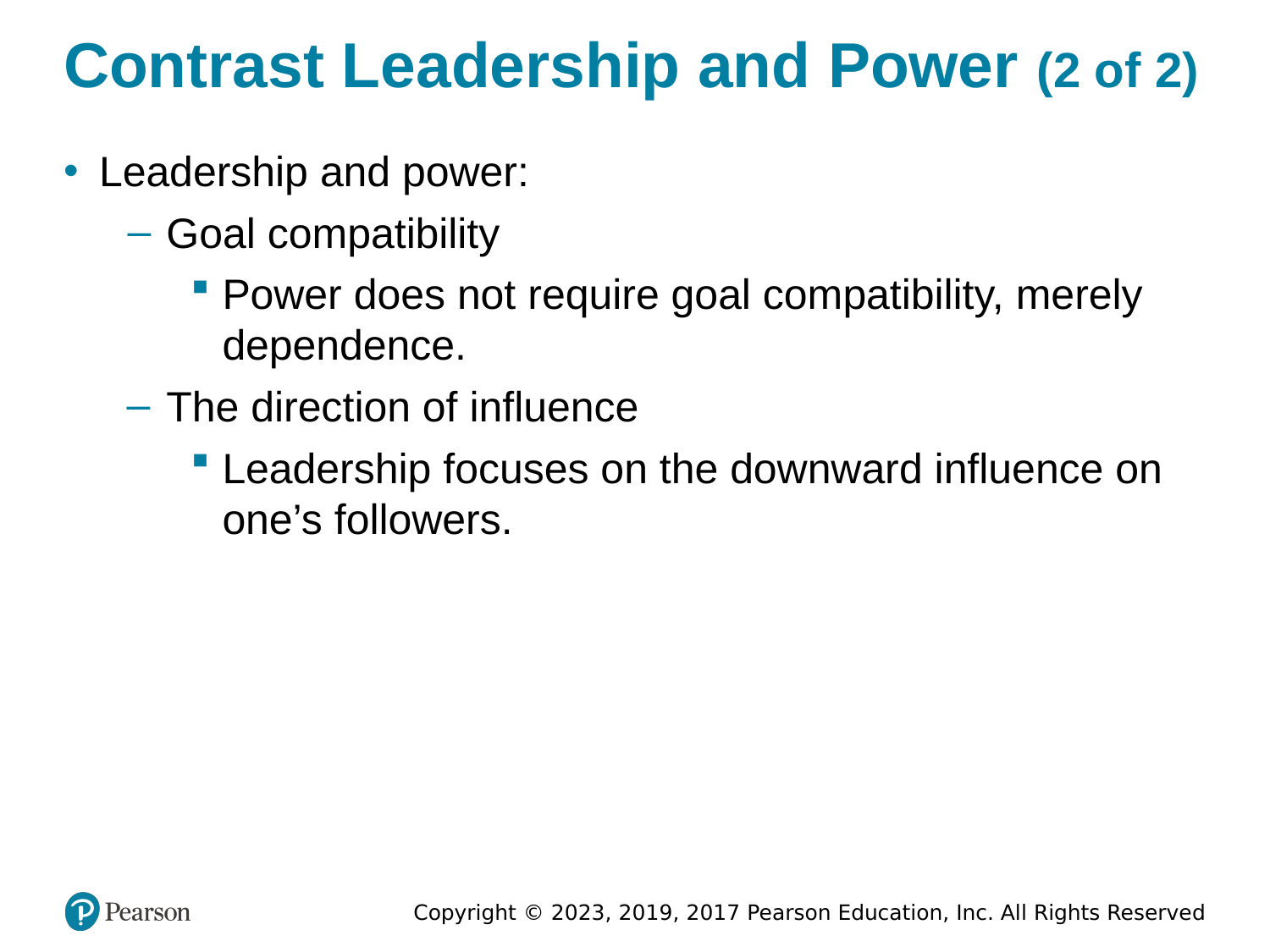

# Contrast Leadership and Power (2 of 2)
Leadership and power:
Goal compatibility
Power does not require goal compatibility, merely dependence.
The direction of influence
Leadership focuses on the downward influence on one’s followers.